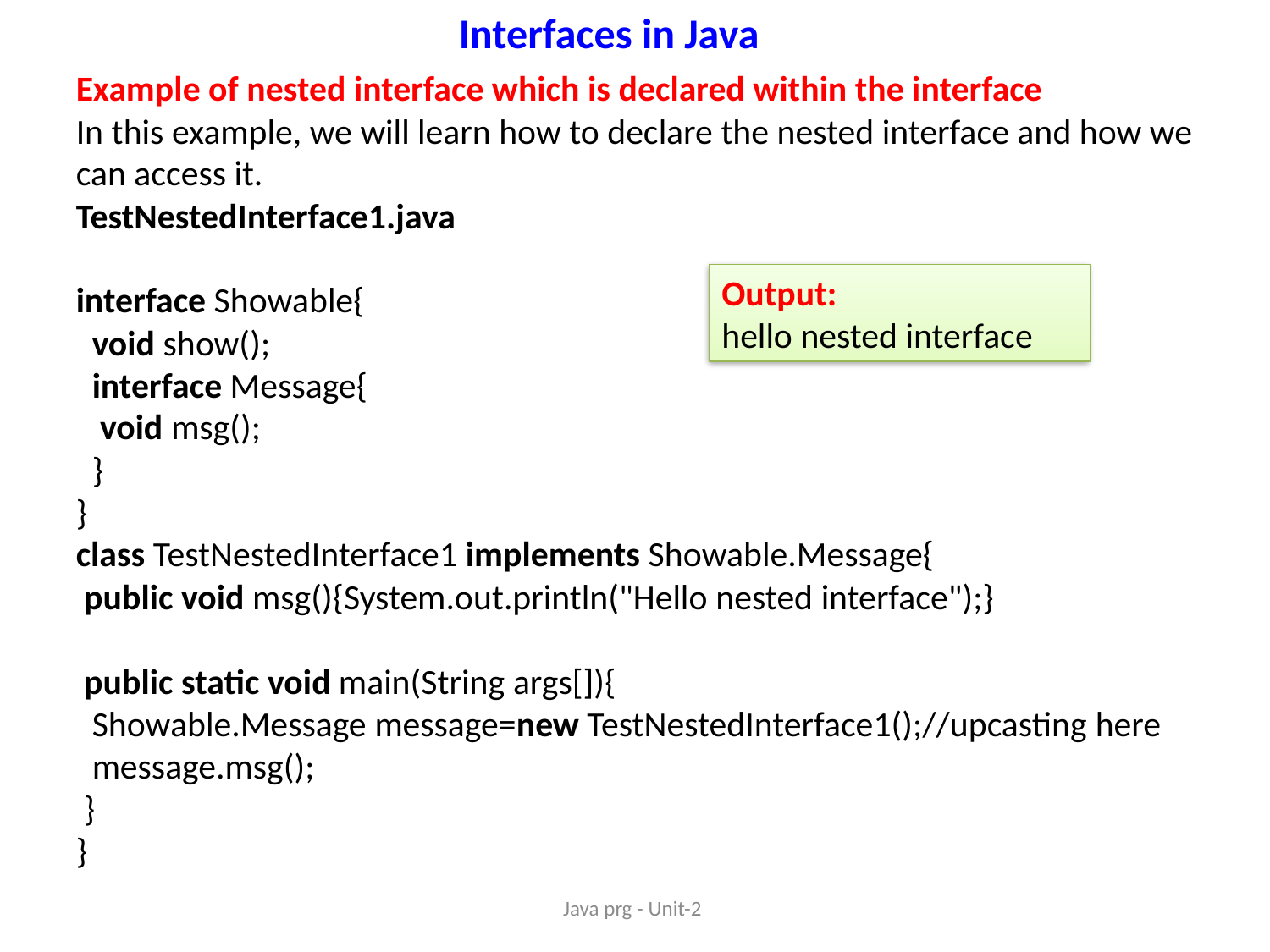

Interfaces in Java
Example of nested interface which is declared within the interface
In this example, we will learn how to declare the nested interface and how we can access it.
TestNestedInterface1.java

interface Showable{
  void show();
  interface Message{
   void msg();
  }
}
class TestNestedInterface1 implements Showable.Message{
 public void msg(){System.out.println("Hello nested interface");}

 public static void main(String args[]){
  Showable.Message message=new TestNestedInterface1();//upcasting here
  message.msg();
 }
}

Output:
hello nested interface
Java prg - Unit-2